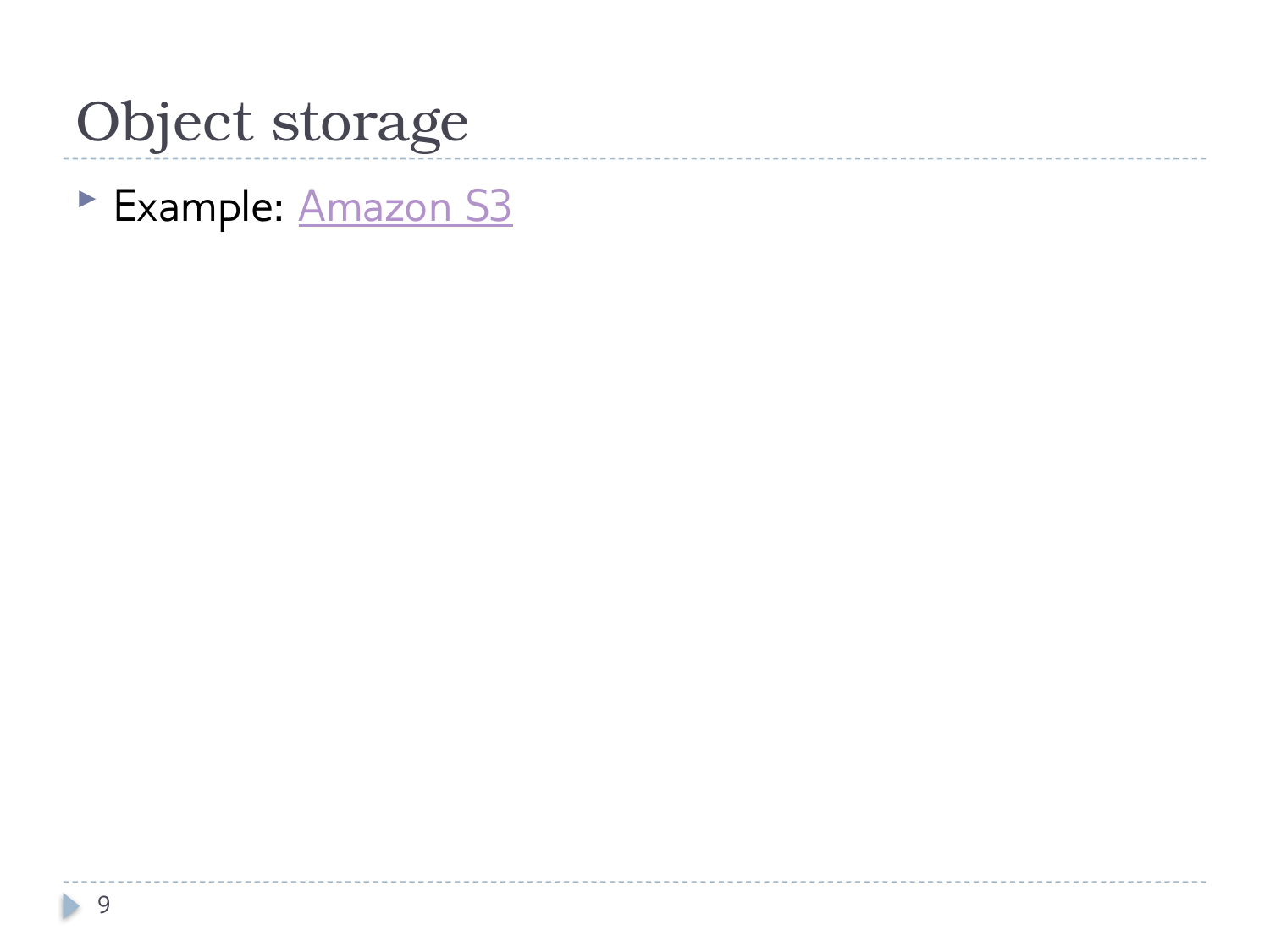

# Object storage
Example: Amazon S3
9